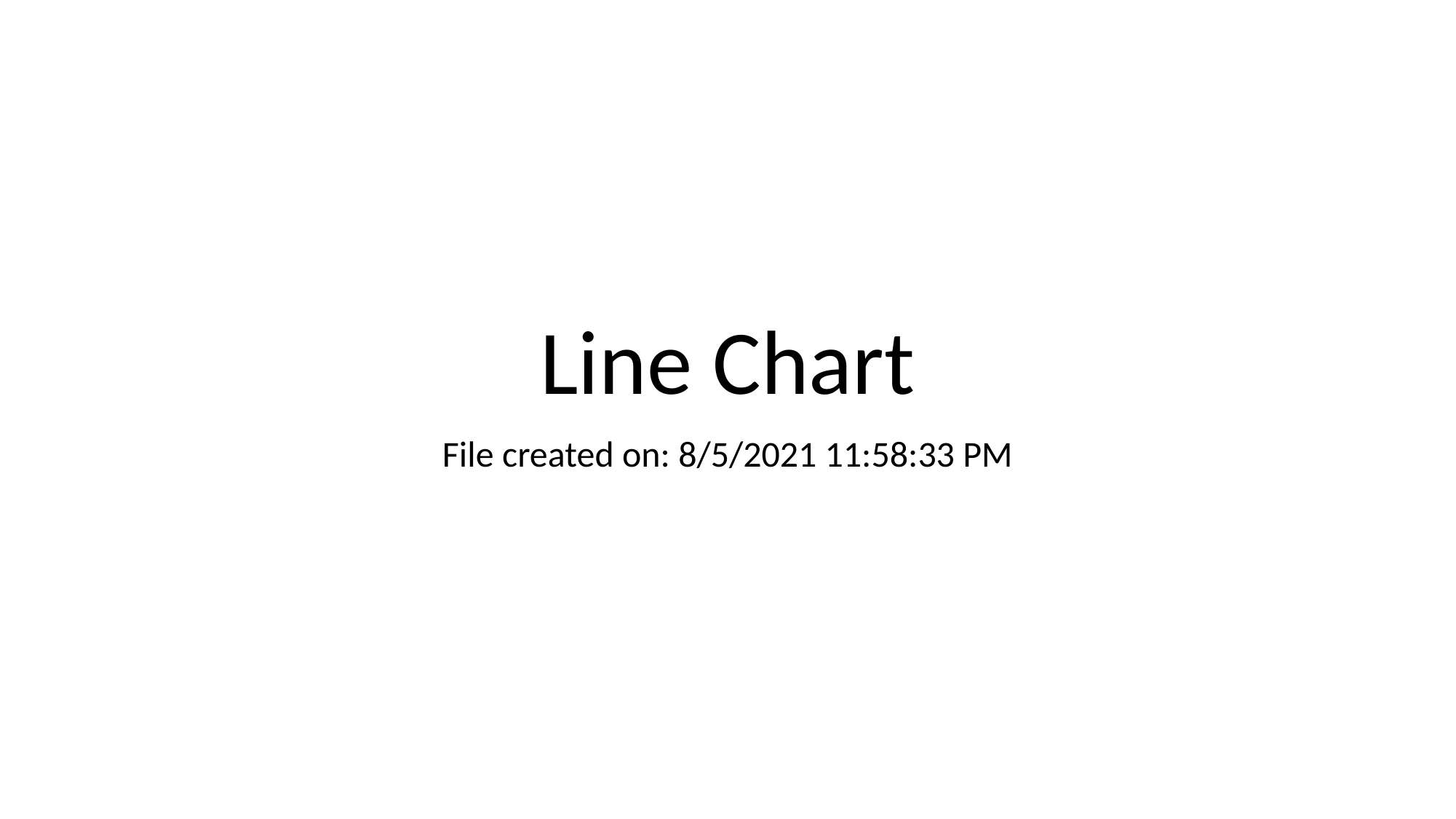

# Line Chart
File created on: 8/5/2021 11:58:33 PM